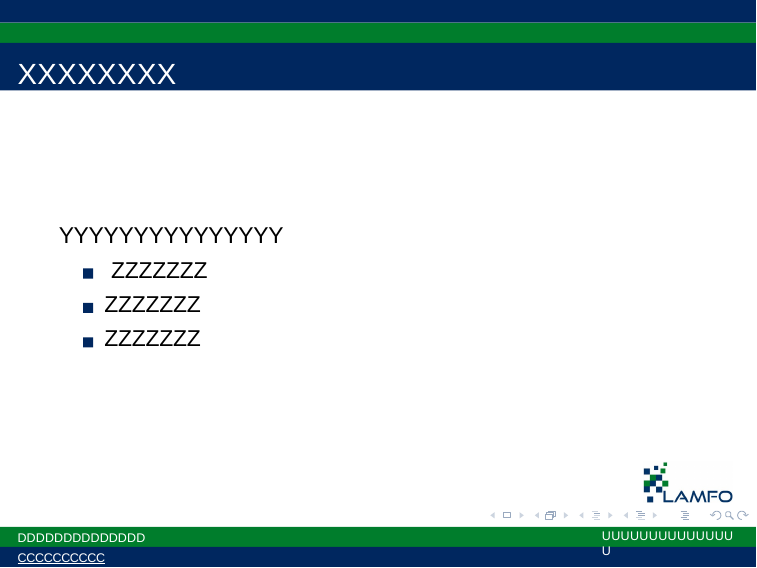

XXXXXXXX
YYYYYYYYYYYYYYY  ZZZZZZZ  ZZZZZZZ  ZZZZZZZ

DDDDDDDDDDDDDD  CCCCCCCCCC
UUUUUUUUUUUUUUU